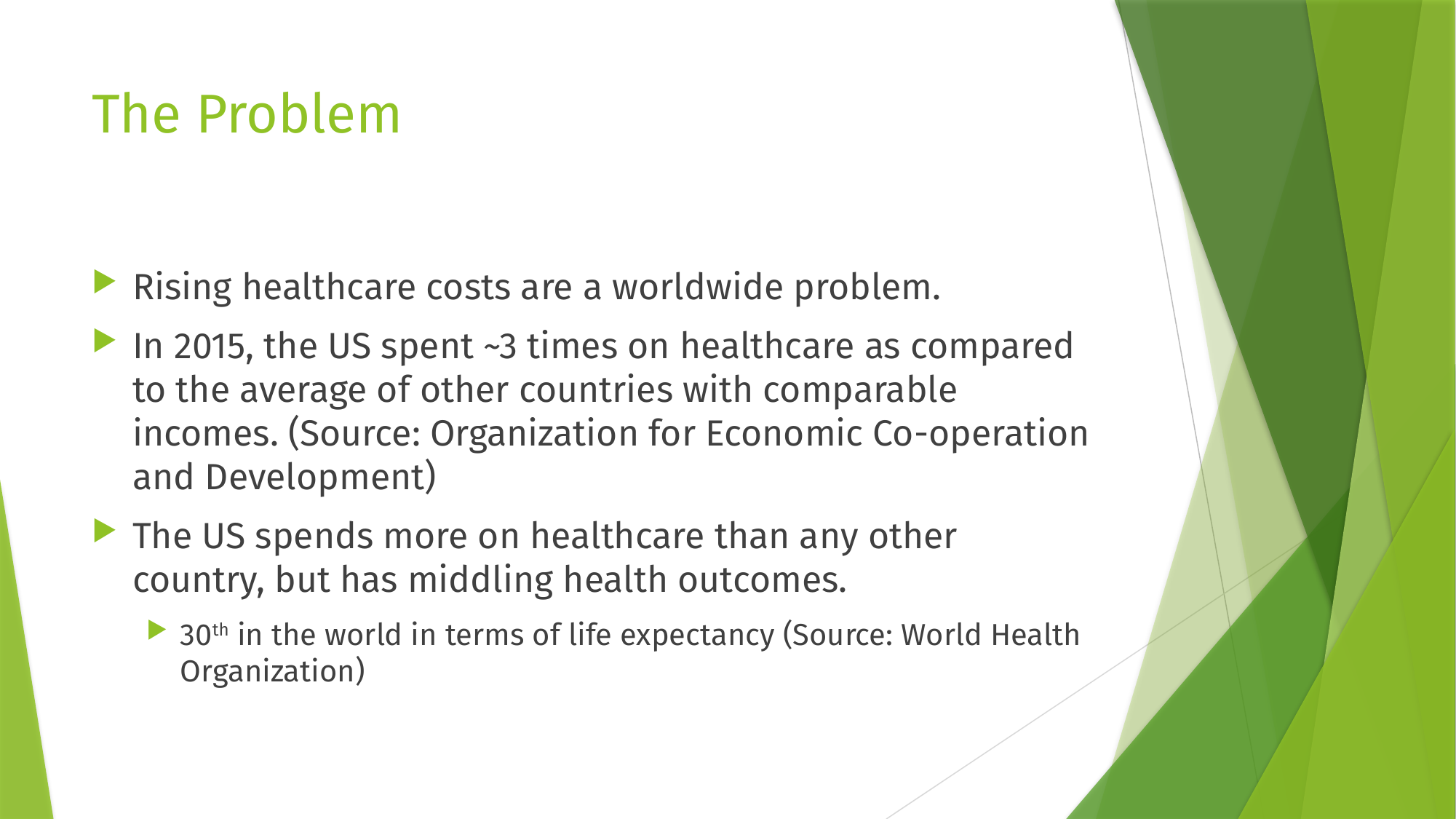

# The Problem
Rising healthcare costs are a worldwide problem.
In 2015, the US spent ~3 times on healthcare as compared to the average of other countries with comparable incomes. (Source: Organization for Economic Co-operation and Development)
The US spends more on healthcare than any other country, but has middling health outcomes.
30th in the world in terms of life expectancy (Source: World Health Organization)